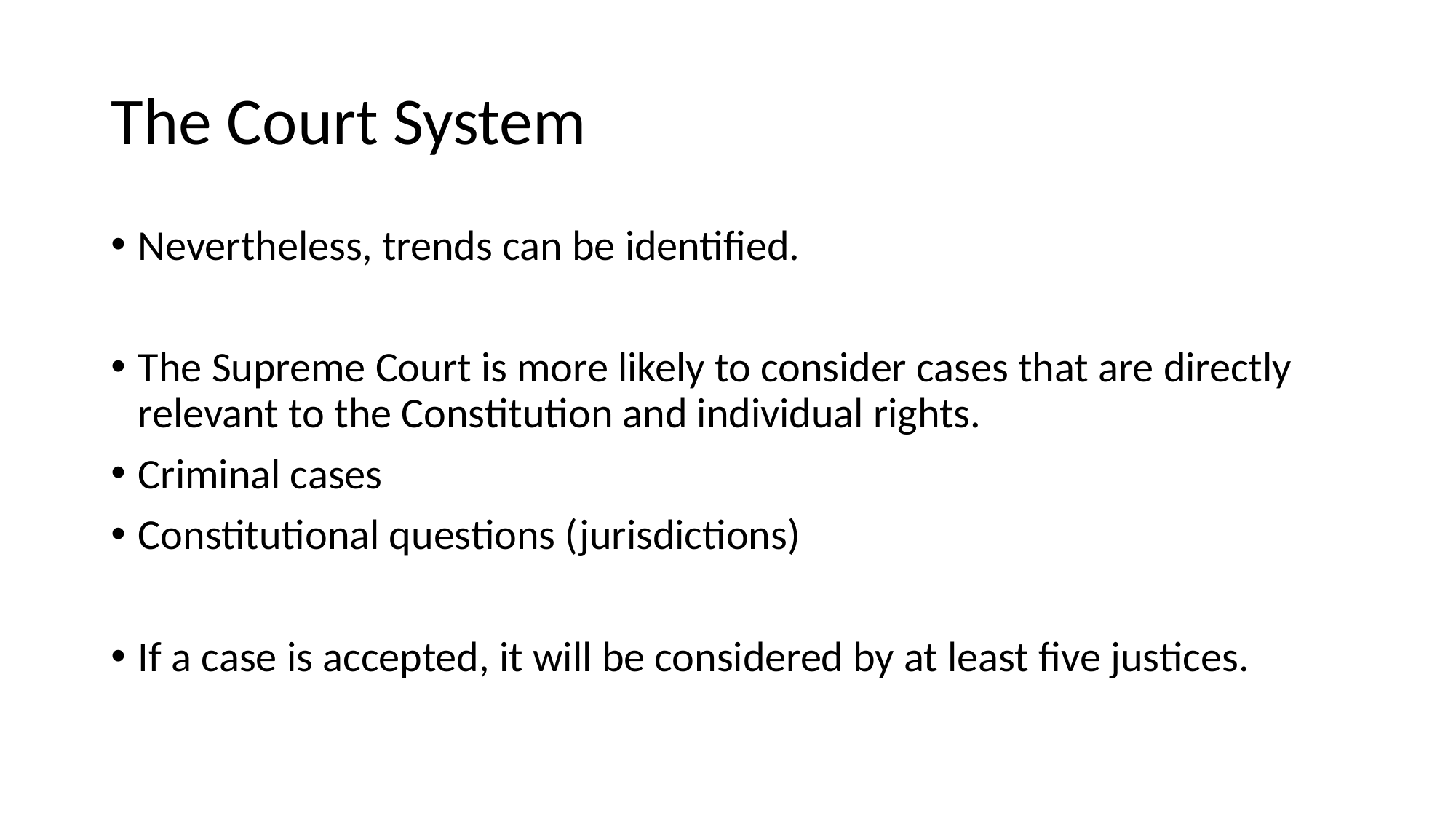

# The Court System
Nevertheless, trends can be identified.

The Supreme Court is more likely to consider cases that are directly relevant to the Constitution and individual rights.
Criminal cases
Constitutional questions (jurisdictions)

If a case is accepted, it will be considered by at least five justices.